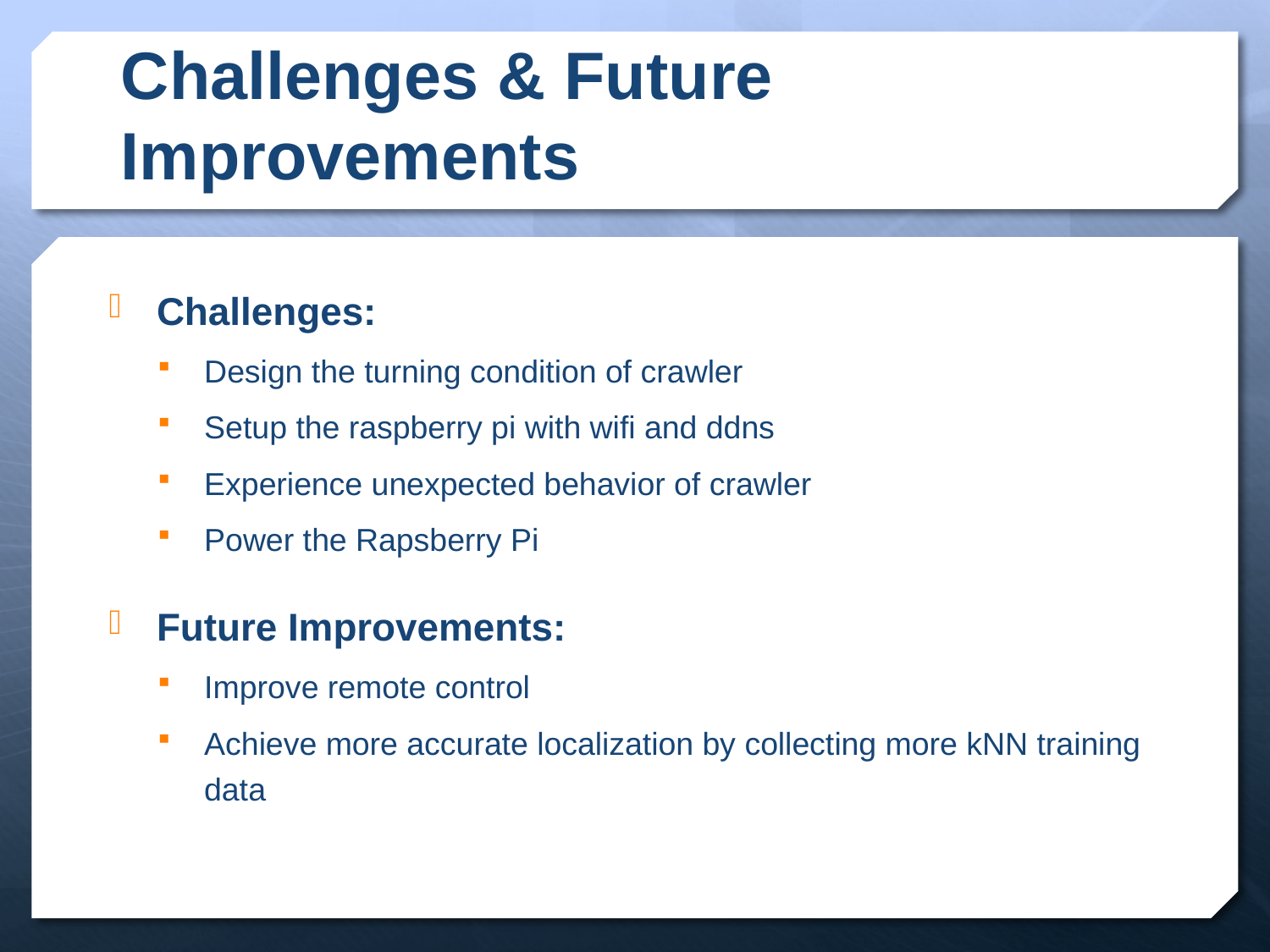

# Challenges & Future Improvements
Challenges:
Design the turning condition of crawler
Setup the raspberry pi with wifi and ddns
Experience unexpected behavior of crawler
Power the Rapsberry Pi
Future Improvements:
Improve remote control
Achieve more accurate localization by collecting more kNN training data